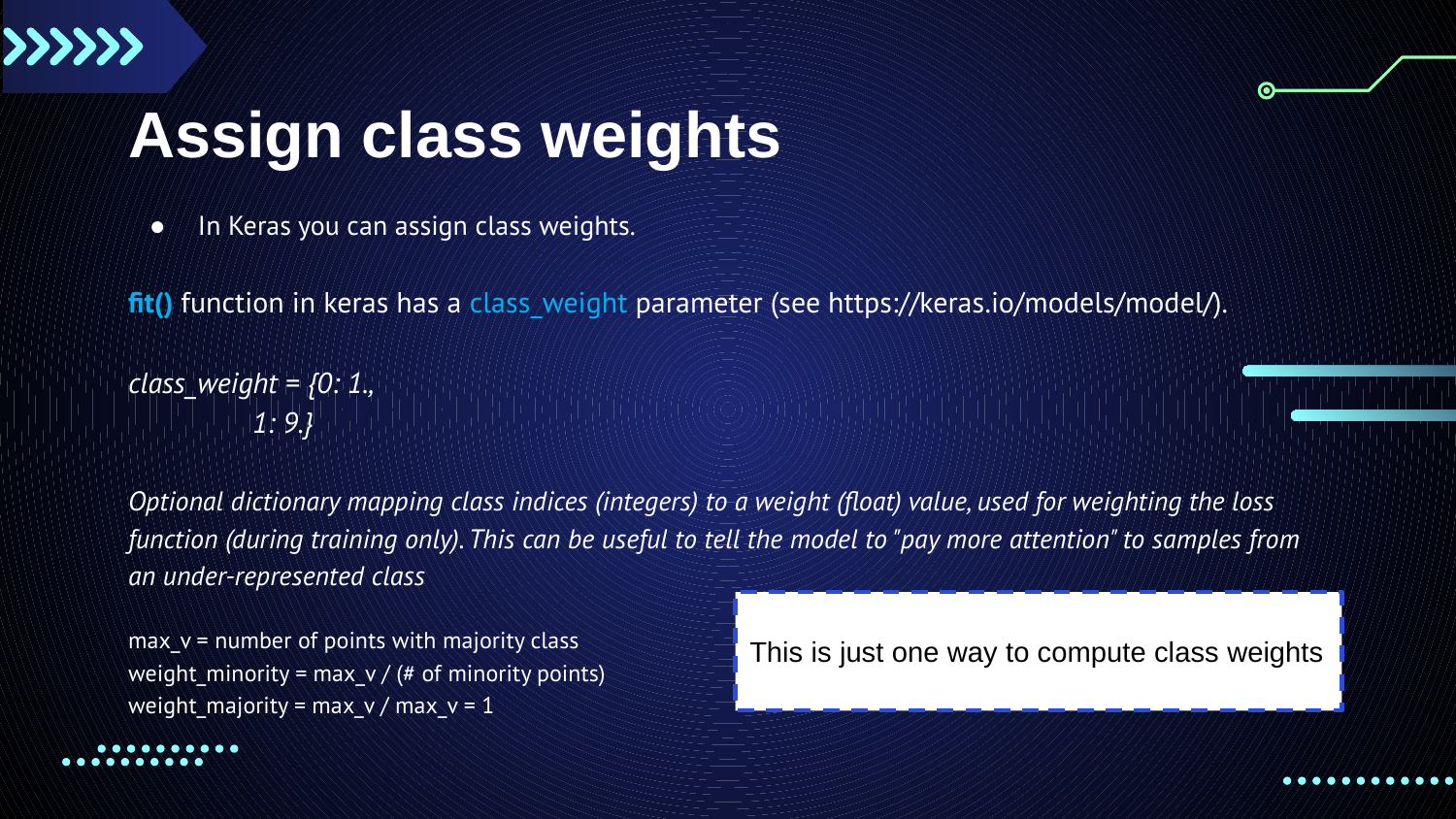

# Assign class weights
In Keras you can assign class weights.

fit() function in keras has a class_weight parameter (see https://keras.io/models/model/).

class_weight = {0: 1.,
                1: 9.}

Optional dictionary mapping class indices (integers) to a weight (float) value, used for weighting the loss function (during training only). This can be useful to tell the model to "pay more attention" to samples from an under-represented class

max_v = number of points with majority class
weight_minority = max_v / (# of minority points)
weight_majority = max_v / max_v = 1

This is just one way to compute class weights